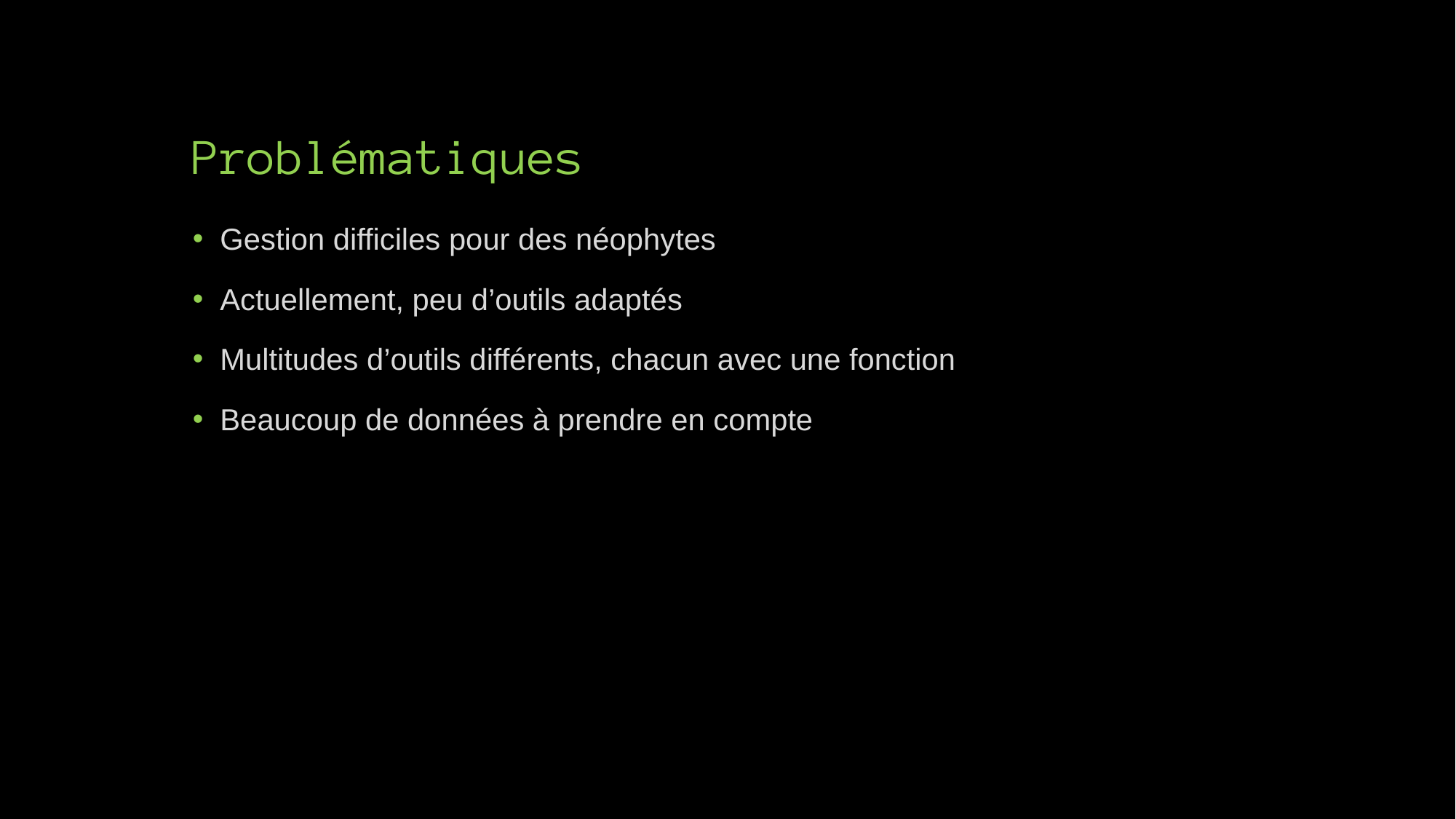

# Problématiques
Gestion difficiles pour des néophytes
Actuellement, peu d’outils adaptés
Multitudes d’outils différents, chacun avec une fonction
Beaucoup de données à prendre en compte